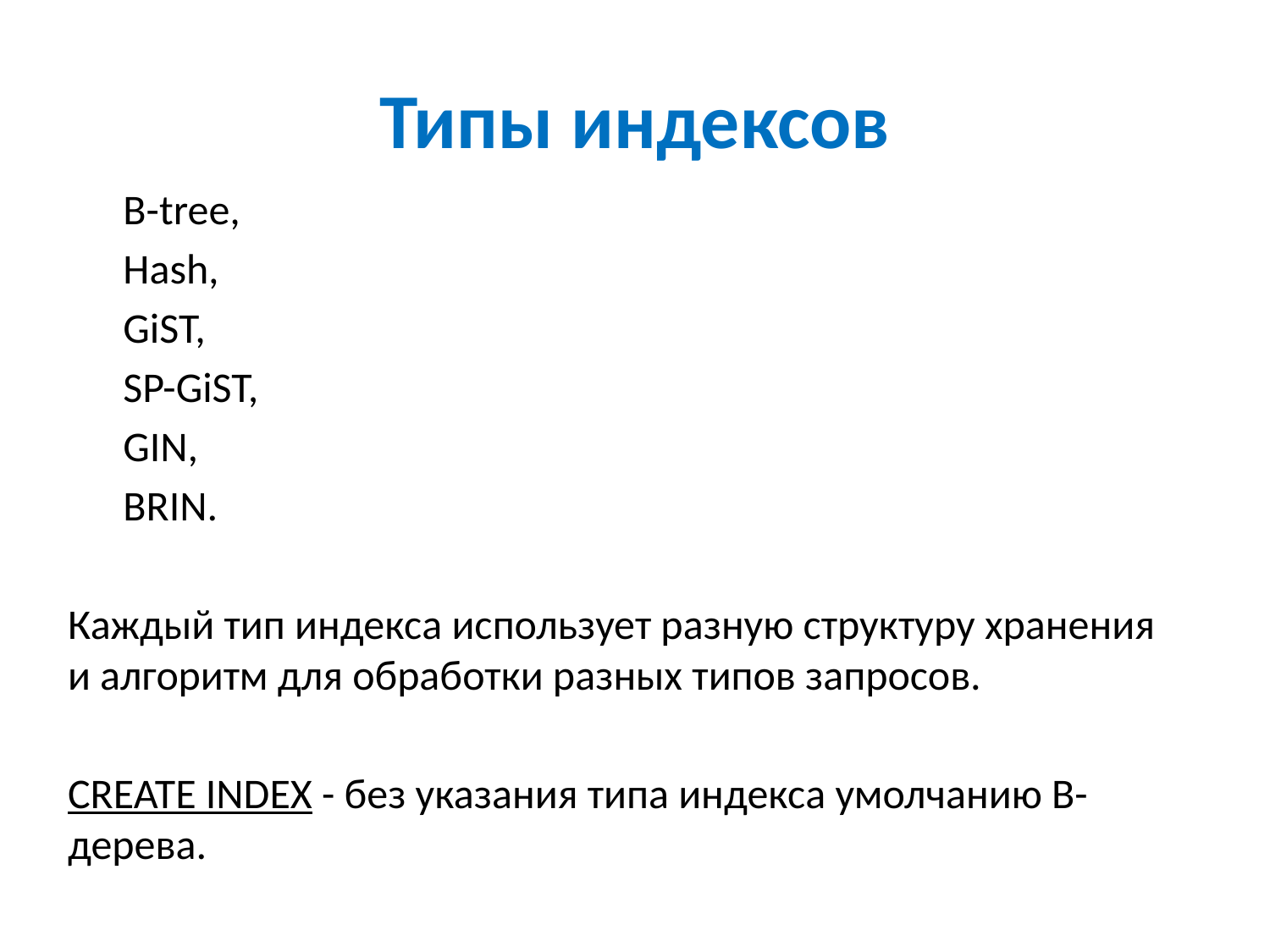

# Типы индексов
B-tree,
Hash,
GiST,
SP-GiST,
GIN,
BRIN.

Каждый тип индекса использует разную структуру хранения и алгоритм для обработки разных типов запросов.

CREATE INDEX - без указания типа индекса умолчанию B-дерева.